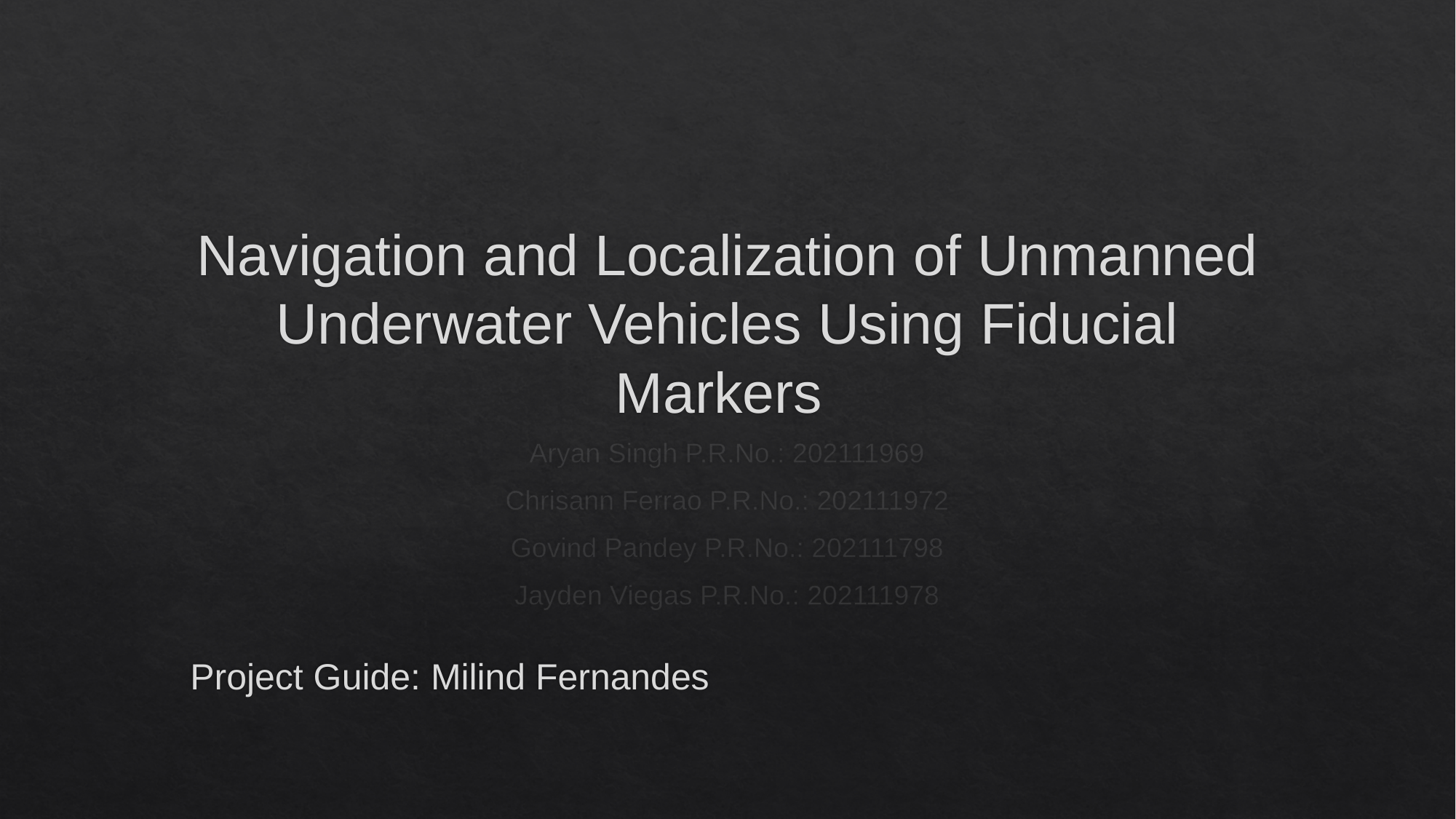

# Navigation and Localization of Unmanned Underwater Vehicles Using Fiducial Markers
Aryan Singh P.R.No.: 202111969
Chrisann Ferrao P.R.No.: 202111972
Govind Pandey P.R.No.: 202111798
Jayden Viegas P.R.No.: 202111978
Project Guide: Milind Fernandes